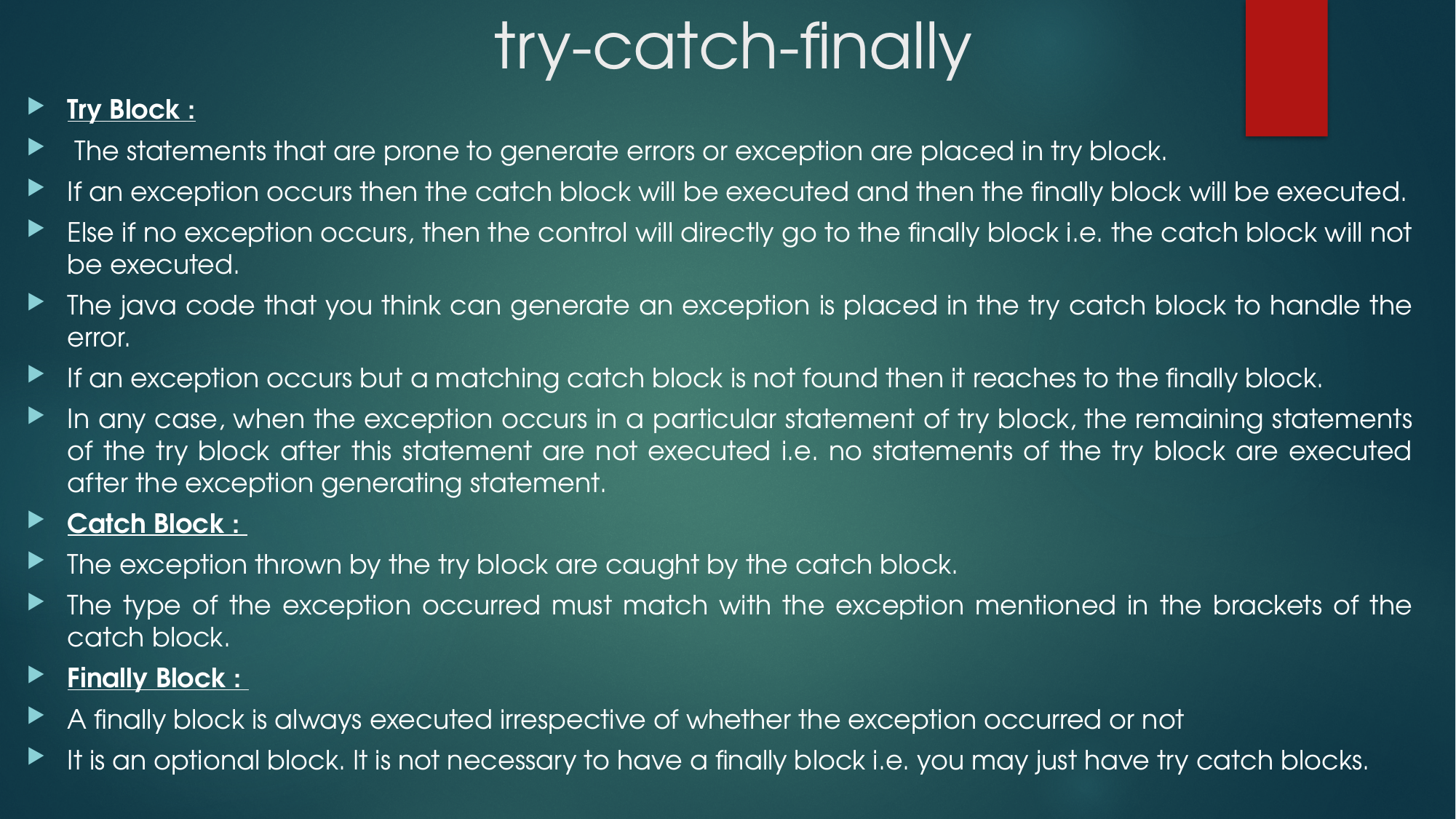

try-catch-finally
Try Block :
 The statements that are prone to generate errors or exception are placed in try block.
If an exception occurs then the catch block will be executed and then the finally block will be executed.
Else if no exception occurs, then the control will directly go to the finally block i.e. the catch block will not be executed.
The java code that you think can generate an exception is placed in the try catch block to handle the error.
If an exception occurs but a matching catch block is not found then it reaches to the finally block.
In any case, when the exception occurs in a particular statement of try block, the remaining statements of the try block after this statement are not executed i.e. no statements of the try block are executed after the exception generating statement.
Catch Block :
The exception thrown by the try block are caught by the catch block.
The type of the exception occurred must match with the exception mentioned in the brackets of the catch block.
Finally Block :
A finally block is always executed irrespective of whether the exception occurred or not
It is an optional block. It is not necessary to have a finally block i.e. you may just have try catch blocks.